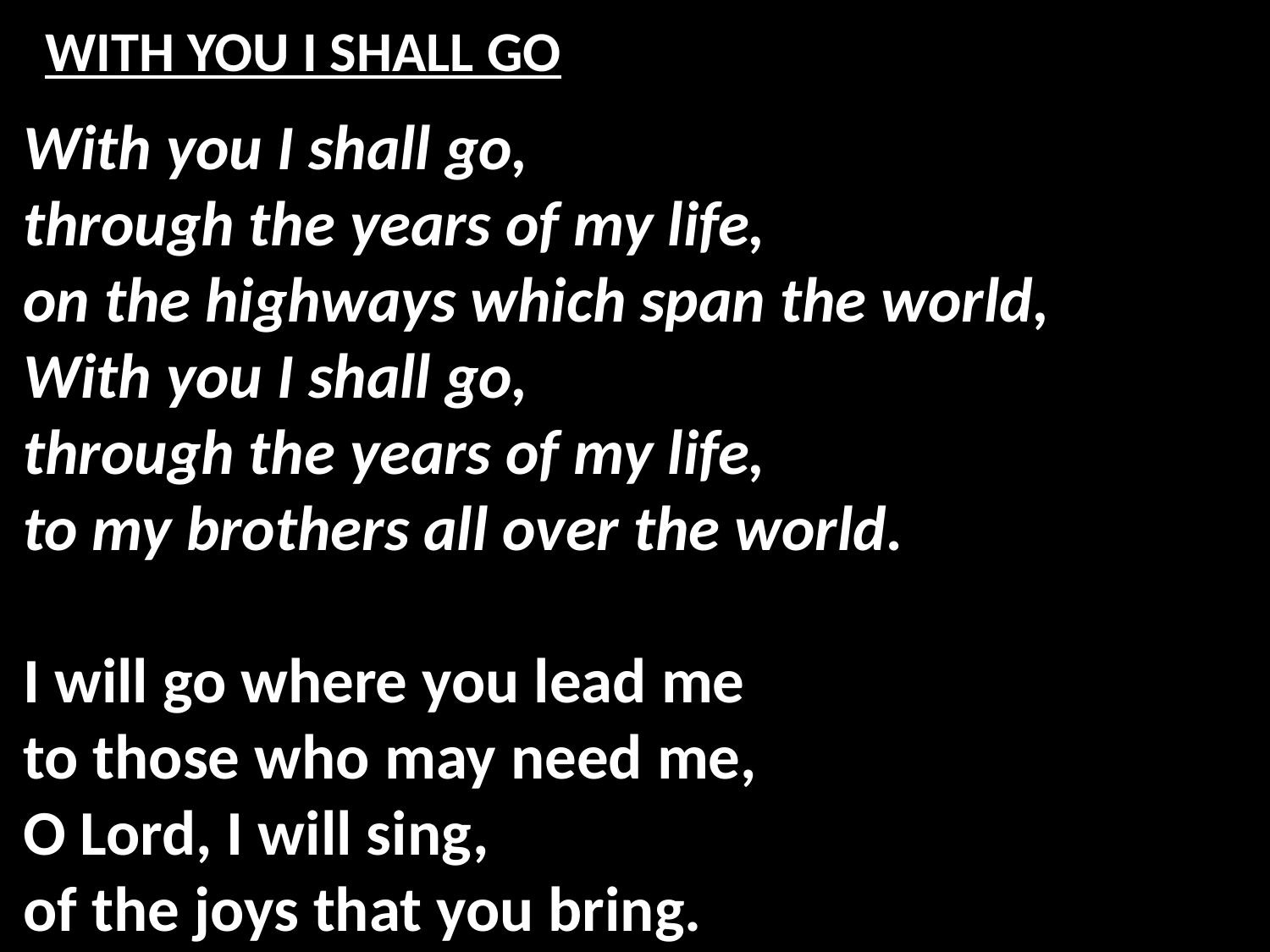

# WITH YOU I SHALL GO
With you I shall go,
through the years of my life,
on the highways which span the world,
With you I shall go,
through the years of my life,
to my brothers all over the world.

I will go where you lead me
to those who may need me,
O Lord, I will sing,
of the joys that you bring.